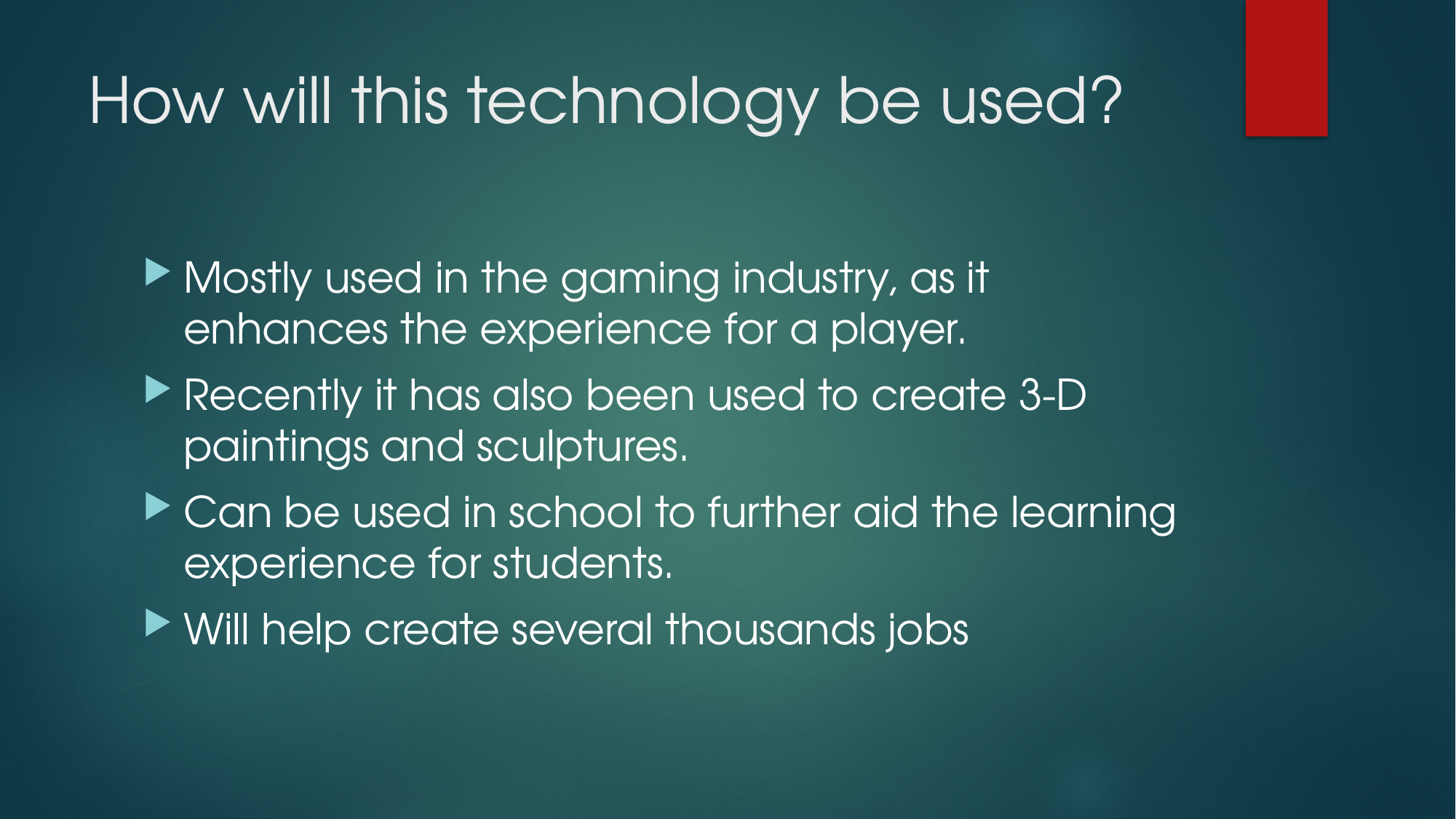

# How will this technology be used?
Mostly used in the gaming industry, as it enhances the experience for a player.
Recently it has also been used to create 3-D paintings and sculptures.
Can be used in school to further aid the learning experience for students.
Will help create several thousands jobs